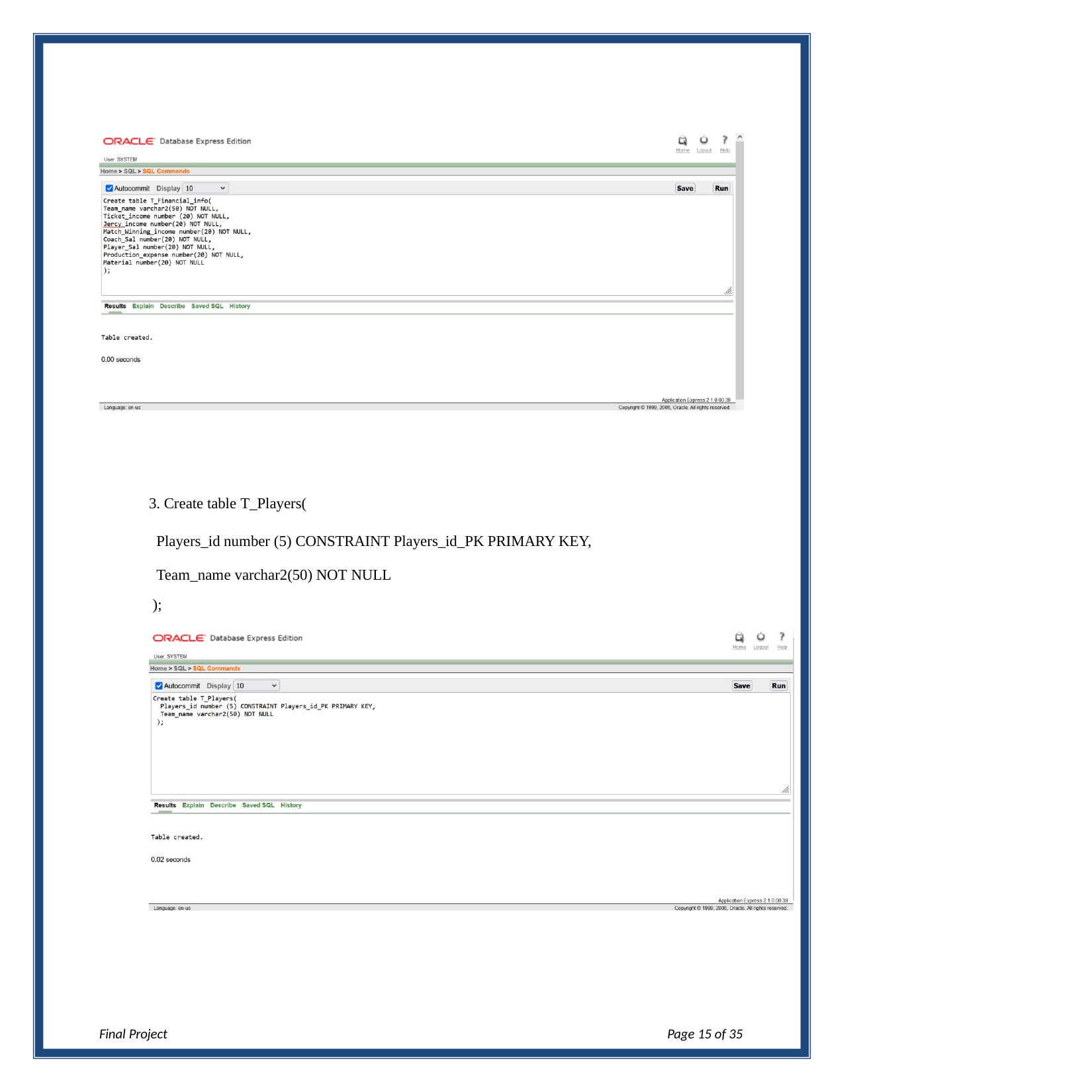

3. Create table T_Players(
Players_id number (5) CONSTRAINT Players_id_PK PRIMARY KEY,  Team_name varchar2(50) NOT NULL
);

Final Project
Page 15 of 35